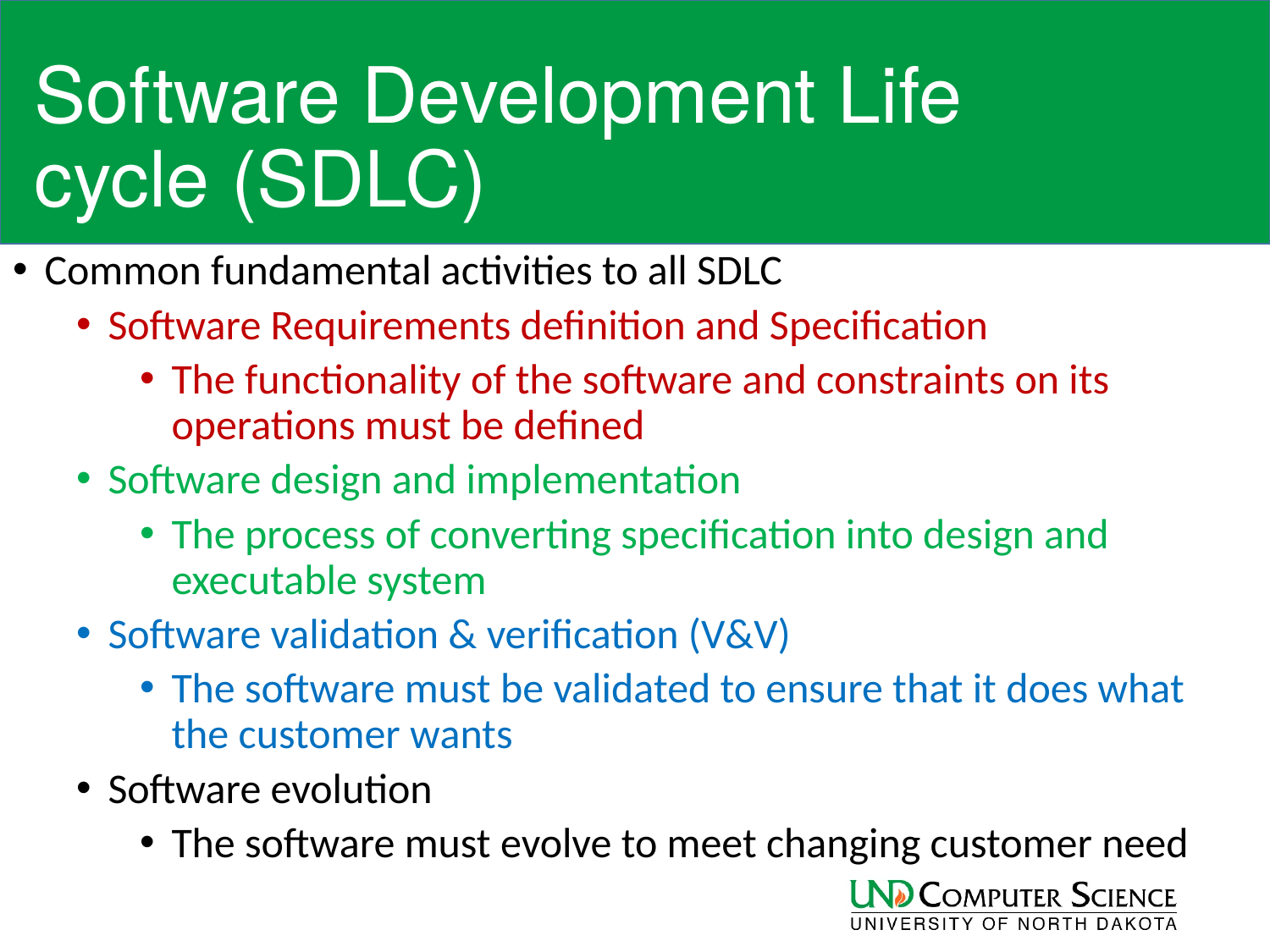

# Software Development Life cycle (SDLC)
Common fundamental activities to all SDLC
Software Requirements definition and Specification
The functionality of the software and constraints on its operations must be defined
Software design and implementation
The process of converting specification into design and executable system
Software validation & verification (V&V)
The software must be validated to ensure that it does what the customer wants
Software evolution
The software must evolve to meet changing customer need